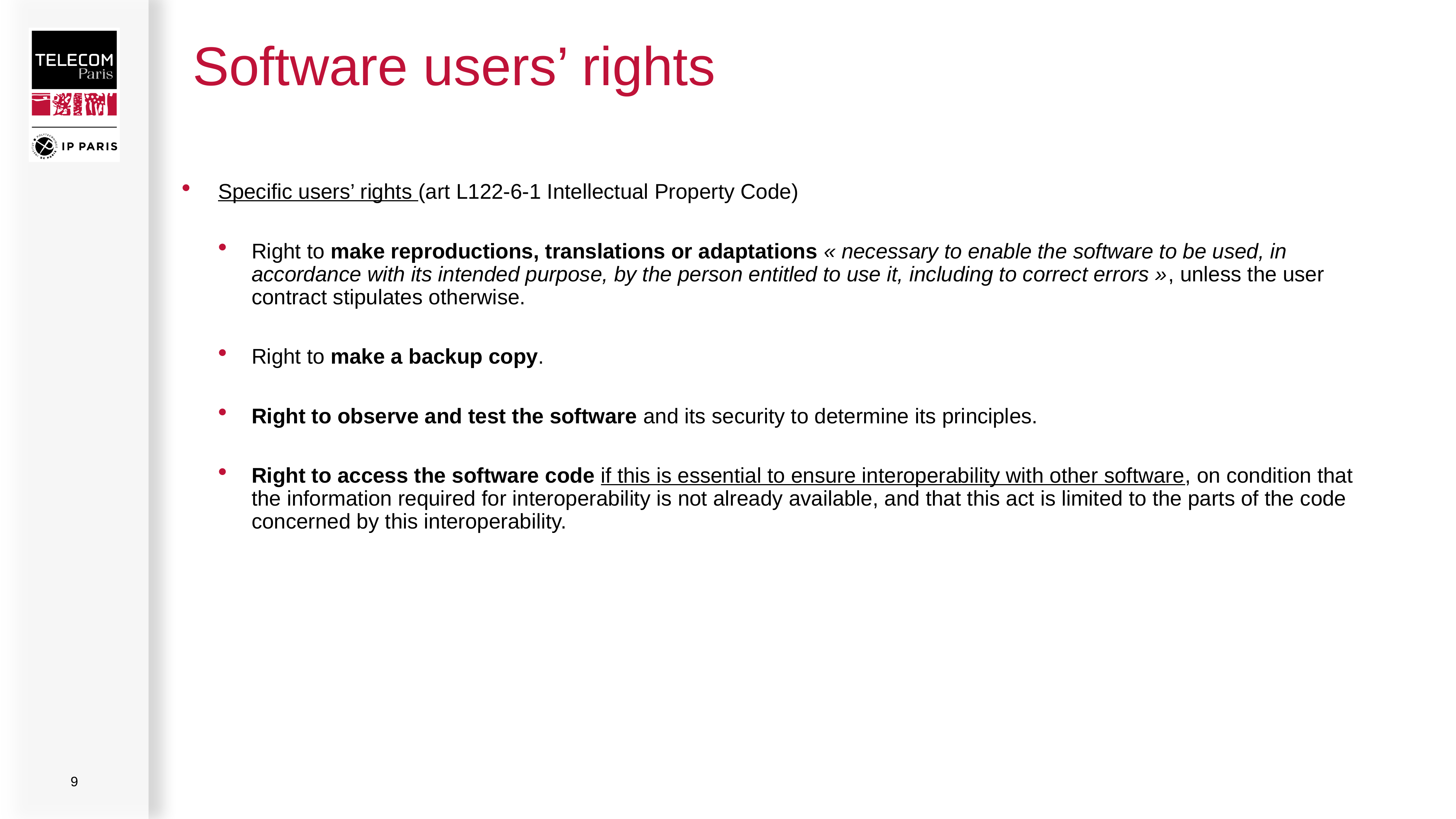

# Software users’ rights

Specific users’ rights (art L122-6-1 Intellectual Property Code)

Right to make reproductions, translations or adaptations « necessary to enable the software to be used, in accordance with its intended purpose, by the person entitled to use it, including to correct errors », unless the user contract stipulates otherwise.

Right to make a backup copy.

Right to observe and test the software and its security to determine its principles.

Right to access the software code if this is essential to ensure interoperability with other software, on condition that the information required for interoperability is not already available, and that this act is limited to the parts of the code concerned by this interoperability.
9